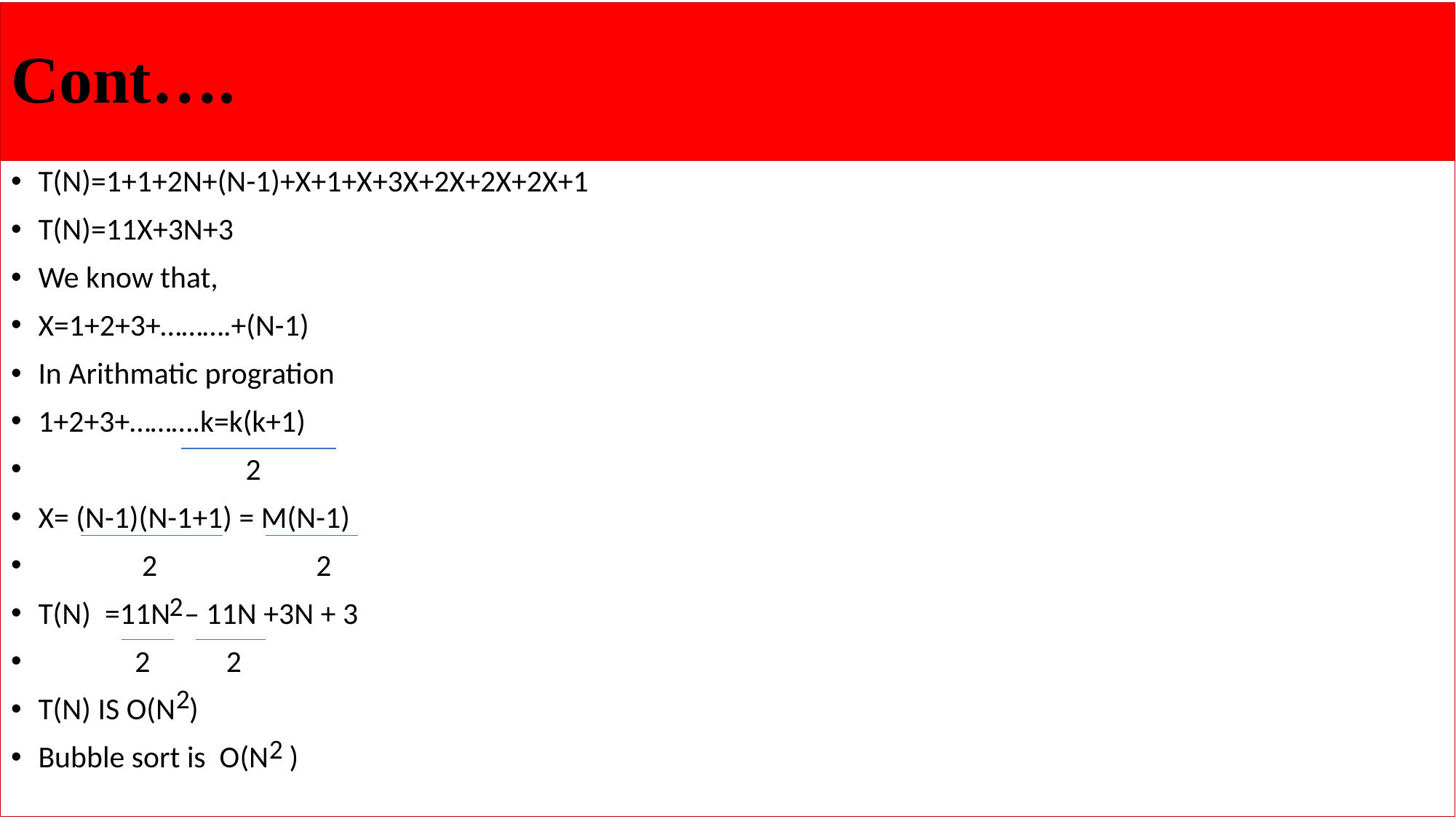

# Cont….
T(N)=1+1+2N+(N-1)+X+1+X+3X+2X+2X+2X+1
T(N)=11X+3N+3
We know that,
X=1+2+3+……….+(N-1)
In Arithmatic progration
1+2+3+……….k=k(k+1)
                              2
X= (N-1)(N-1+1) = M(N-1)
               2                       2
T(N)  =11N  – 11N +3N + 3
              2           2
T(N) IS O(N  )
Bubble sort is  O(N   )

2
2
2